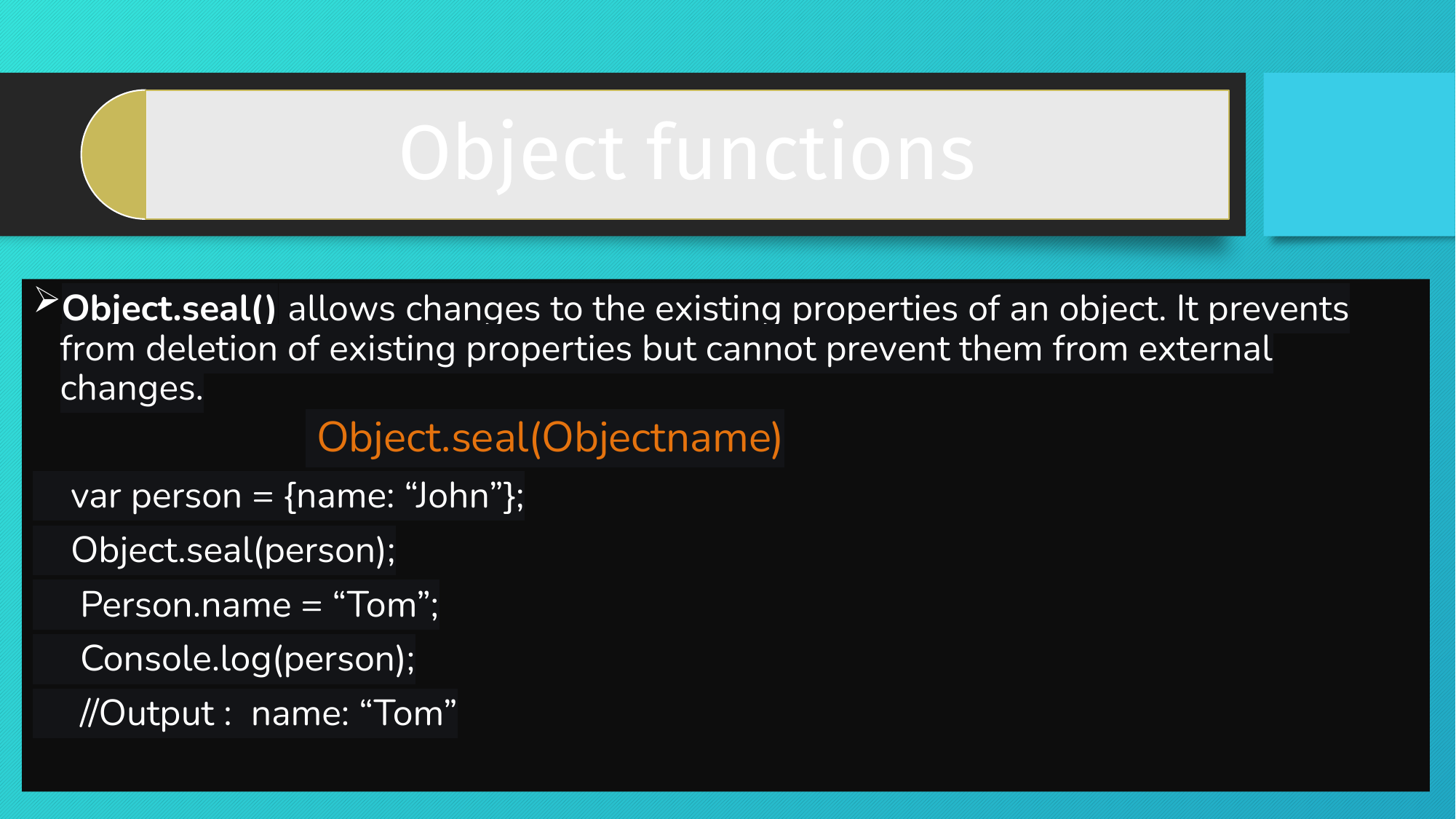

Object functions
Object.seal() allows changes to the existing properties of an object. It prevents from deletion of existing properties but cannot prevent them from external changes.
 Object.seal(Objectname)
    var person = {name: “John”};
    Object.seal(person);
     Person.name = “Tom”;
     Console.log(person);
     //Output :  name: “Tom”